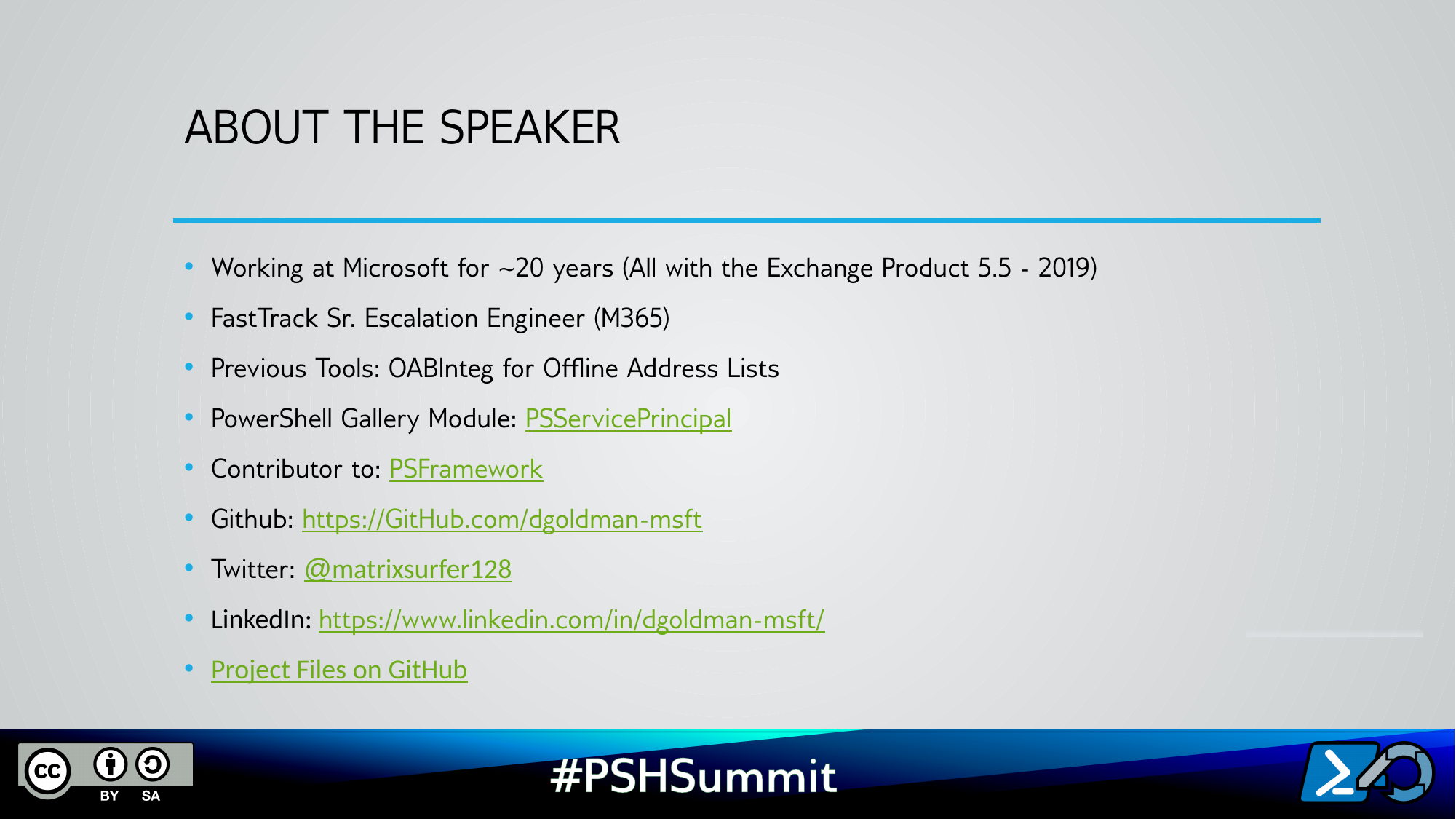

# About the speaker
Working at Microsoft for ~20 years (All with the Exchange Product 5.5 - 2019)
FastTrack Sr. Escalation Engineer (M365)
Previous Tools: OABInteg for Offline Address Lists
PowerShell Gallery Module: PSServicePrincipal
Contributor to: PSFramework
Github: https://GitHub.com/dgoldman-msft
Twitter: @matrixsurfer128
LinkedIn: https://www.linkedin.com/in/dgoldman-msft/
Project Files on GitHub